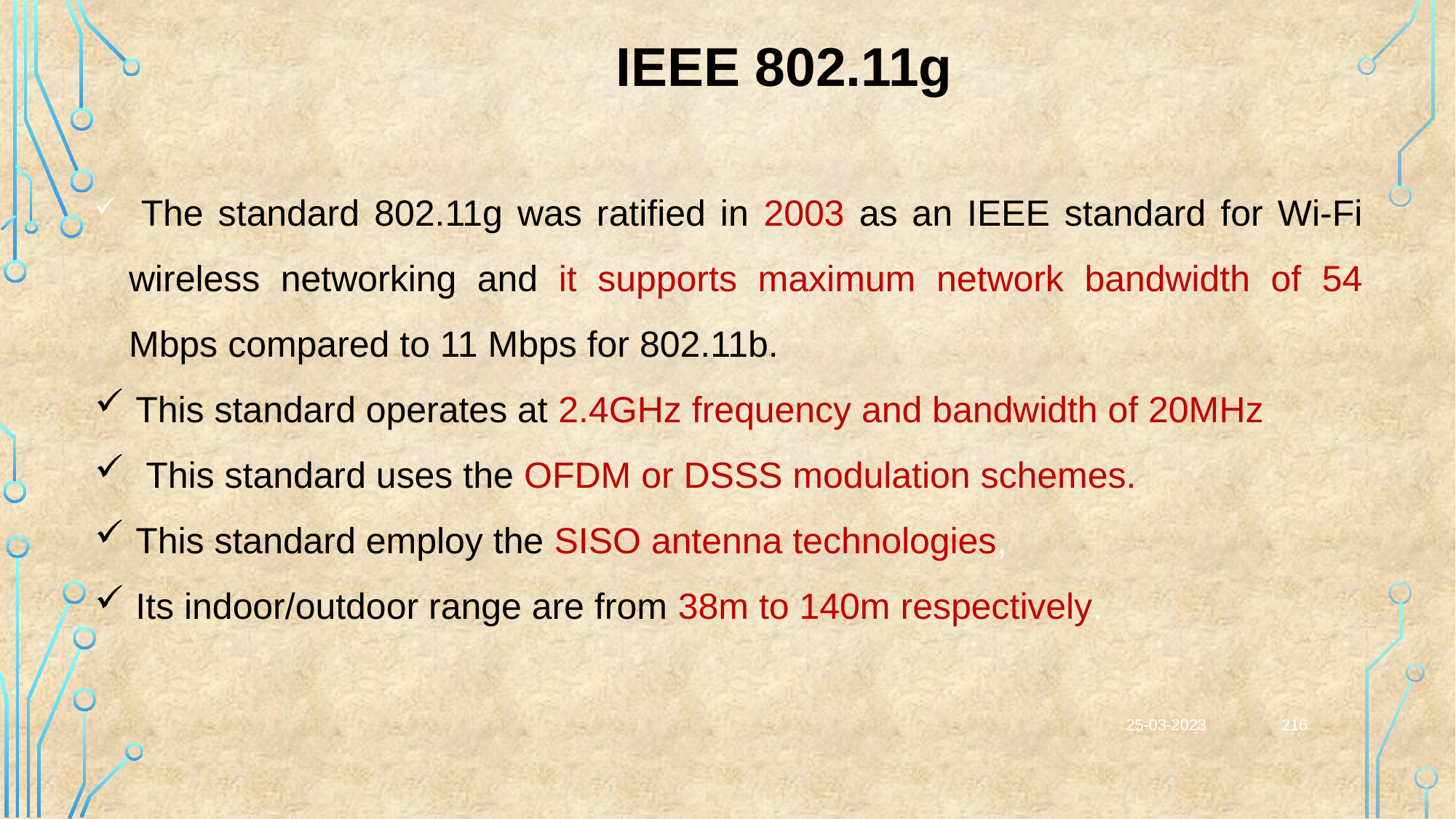

IEEE 802.11g
 The standard 802.11g was ratified in 2003 as an IEEE standard for Wi-Fi wireless networking and it supports maximum network bandwidth of 54 Mbps compared to 11 Mbps for 802.11b.
This standard operates at 2.4GHz frequency and bandwidth of 20MHz.
 This standard uses the OFDM or DSSS modulation schemes.
This standard employ the SISO antenna technologies,
Its indoor/outdoor range are from 38m to 140m respectively.
216
25-03-2023